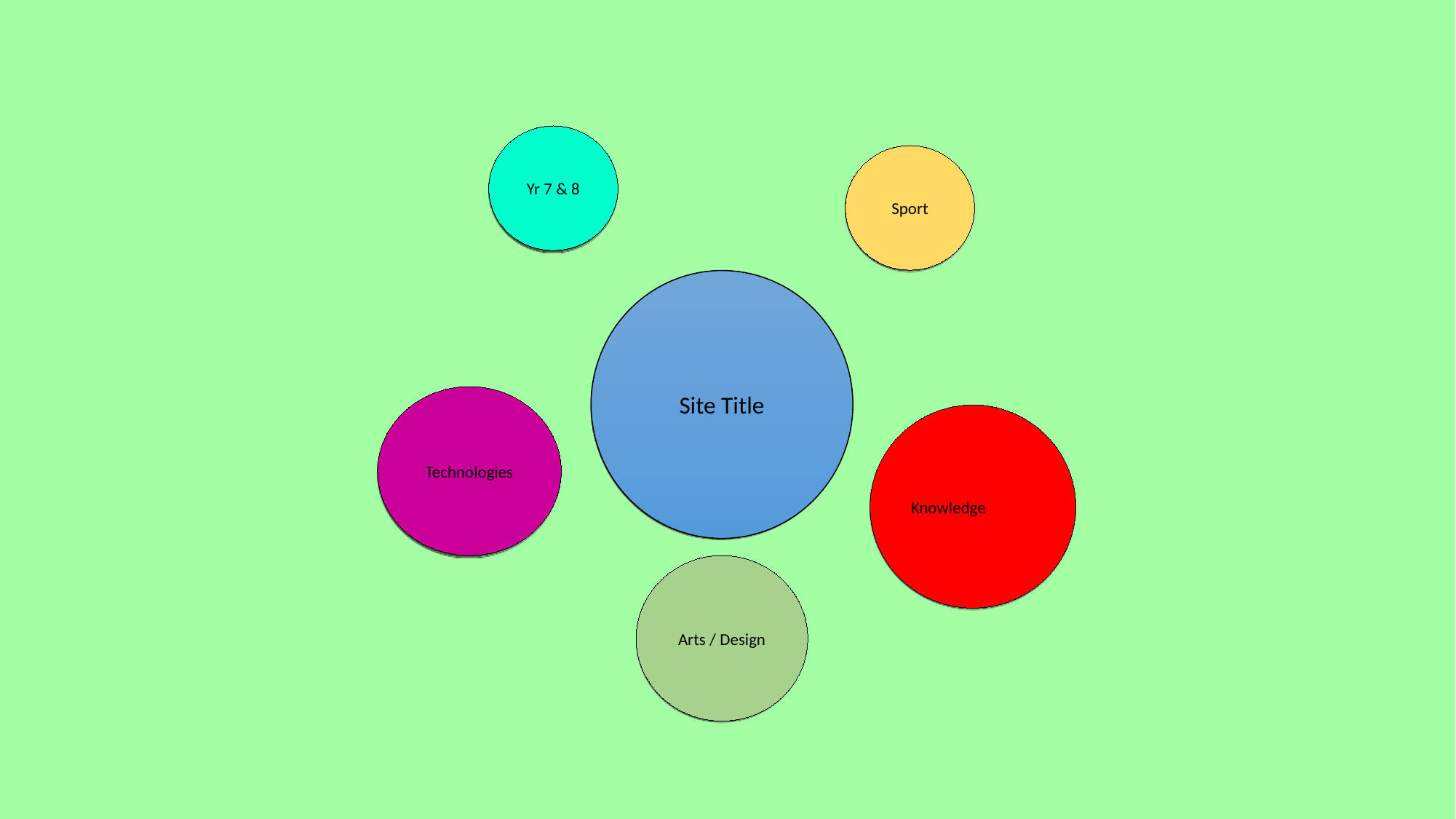

Yr 7 & 8
Sport
Site Title
Technologies
Knowledge
Arts / Design